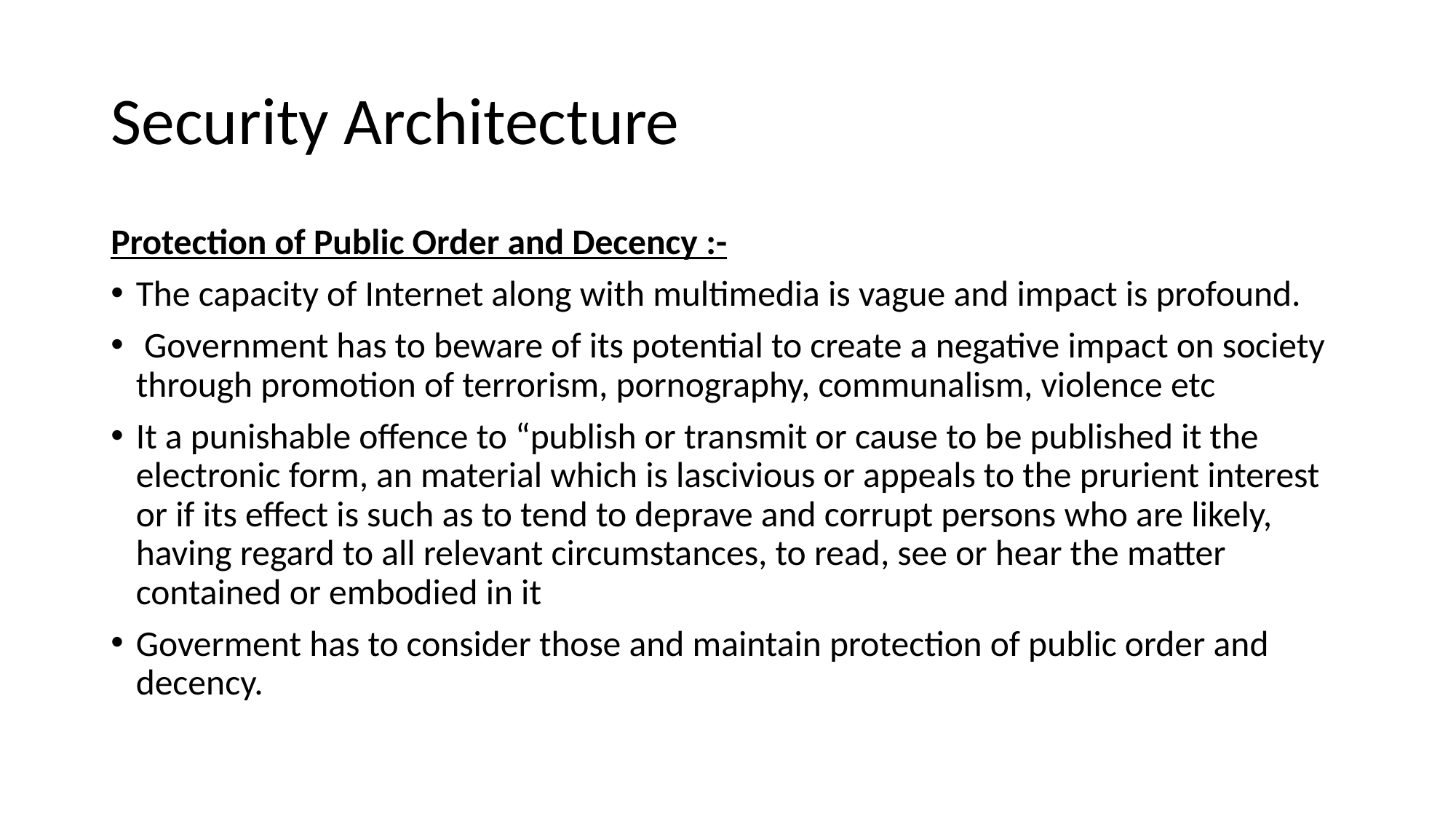

# Security Architecture
Protection of Public Order and Decency :-
The capacity of Internet along with multimedia is vague and impact is profound.
 Government has to beware of its potential to create a negative impact on society through promotion of terrorism, pornography, communalism, violence etc
It a punishable offence to “publish or transmit or cause to be published it the electronic form, an material which is lascivious or appeals to the prurient interest or if its effect is such as to tend to deprave and corrupt persons who are likely, having regard to all relevant circumstances, to read, see or hear the matter contained or embodied in it
Goverment has to consider those and maintain protection of public order and decency.